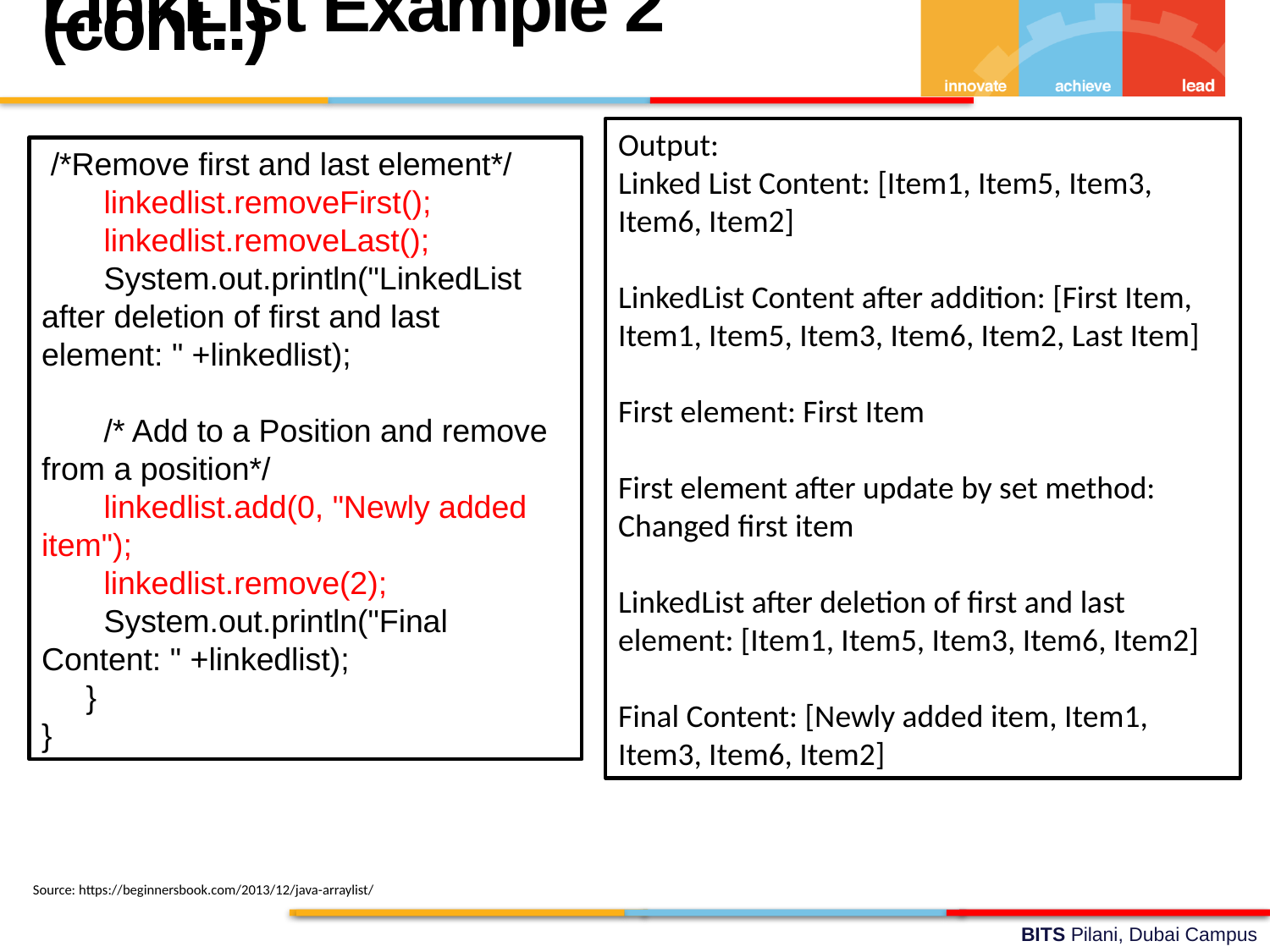

LinkList Example 2 (cont..)
Output:
Linked List Content: [Item1, Item5, Item3, Item6, Item2]

LinkedList Content after addition: [First Item, Item1, Item5, Item3, Item6, Item2, Last Item]

First element: First Item

First element after update by set method: Changed first item

LinkedList after deletion of first and last element: [Item1, Item5, Item3, Item6, Item2]

Final Content: [Newly added item, Item1, Item3, Item6, Item2]
 /*Remove first and last element*/
       linkedlist.removeFirst();
       linkedlist.removeLast();
       System.out.println("LinkedList after deletion of first and last element: " +linkedlist);

       /* Add to a Position and remove from a position*/
       linkedlist.add(0, "Newly added item");
       linkedlist.remove(2);
       System.out.println("Final Content: " +linkedlist);
     }
}
Source: https://beginnersbook.com/2013/12/java-arraylist/